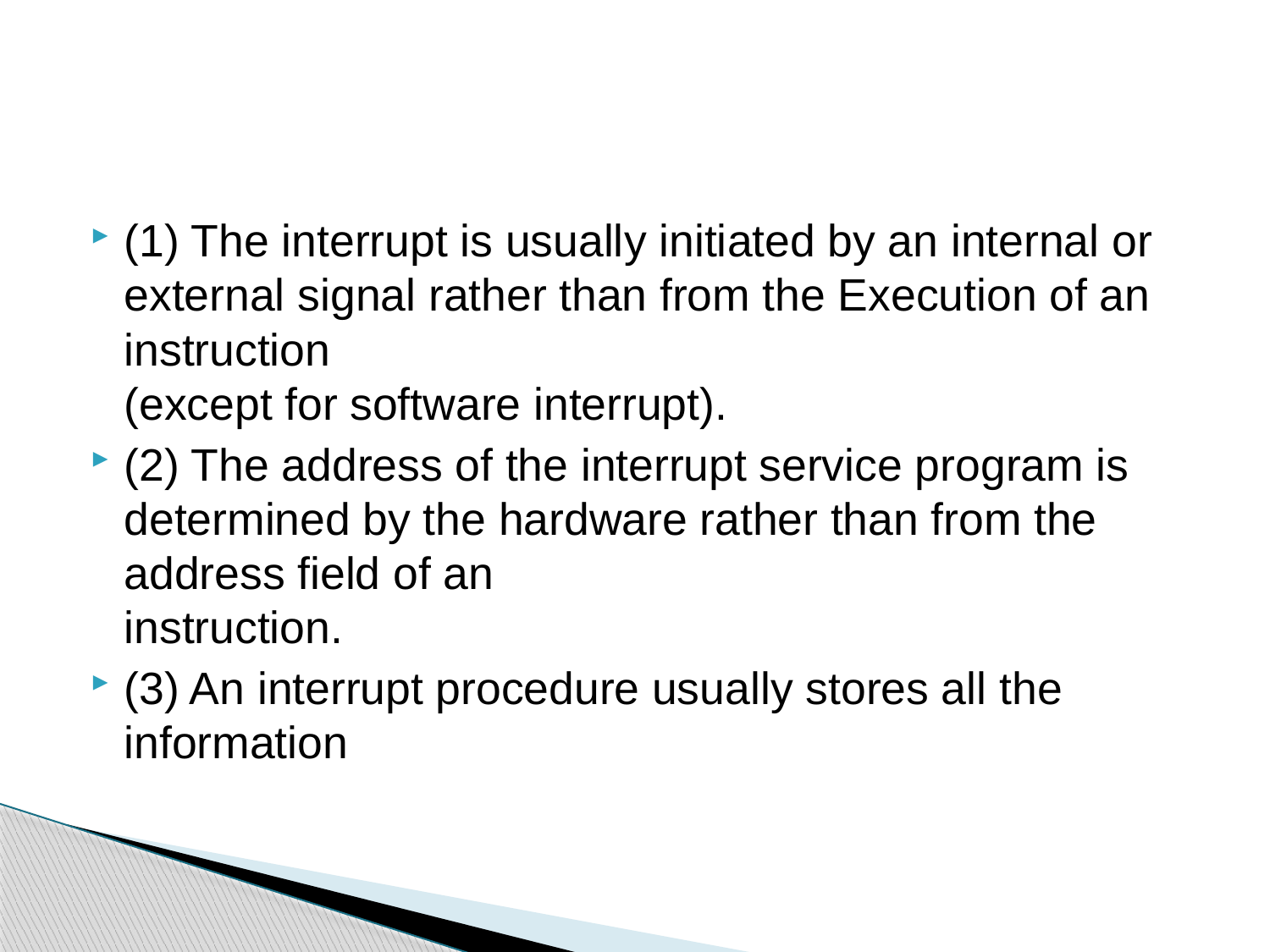

#
(1) The interrupt is usually initiated by an internal or external signal rather than from the Execution of an instruction
(except for software interrupt).
(2) The address of the interrupt service program is determined by the hardware rather than from the address field of an
instruction.
(3) An interrupt procedure usually stores all the information